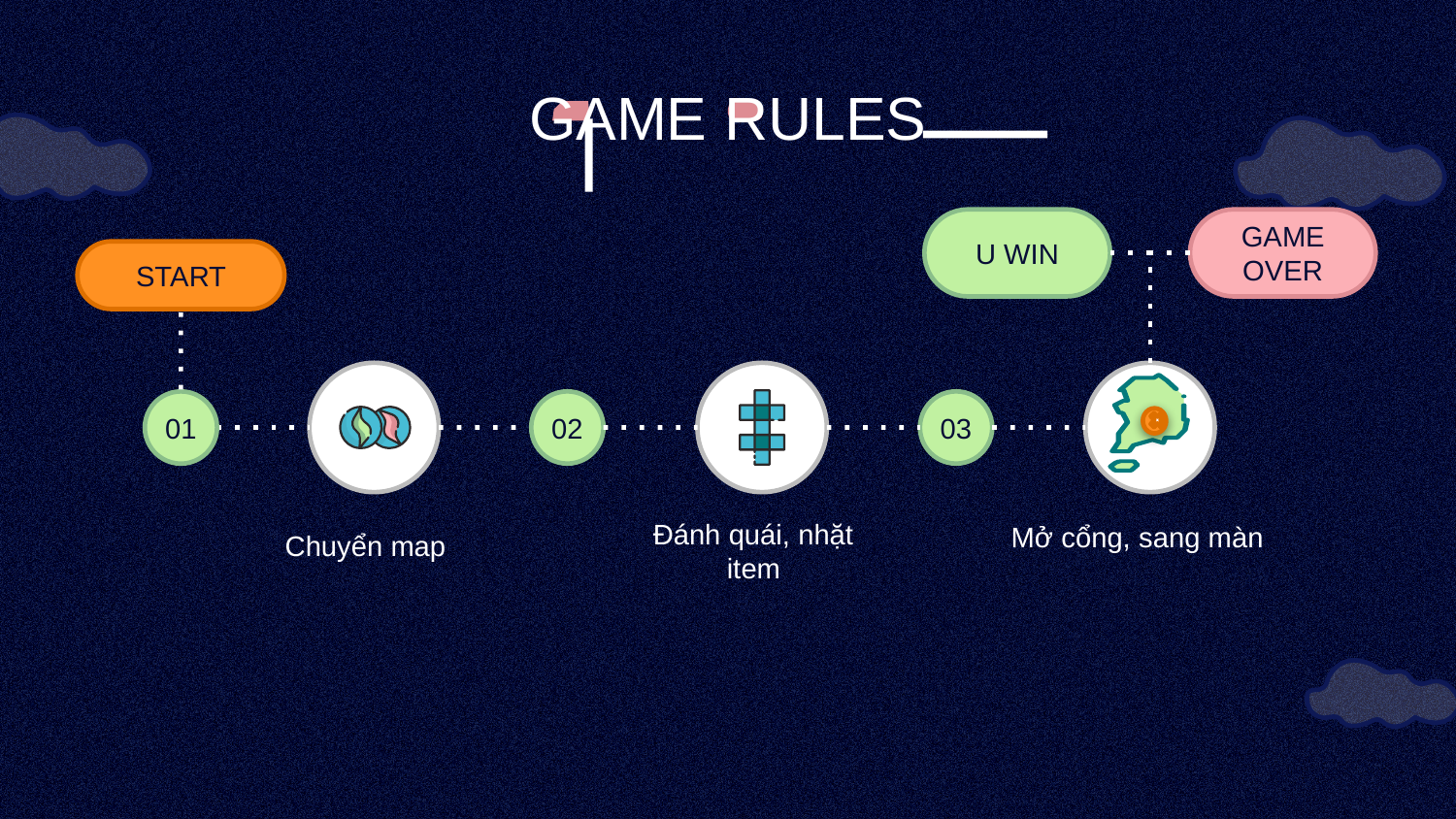

GAME RULES

U WIN
GAME OVER
START

02
03
01

Đánh quái, nhặt item
Mở cổng, sang màn
Chuyển map